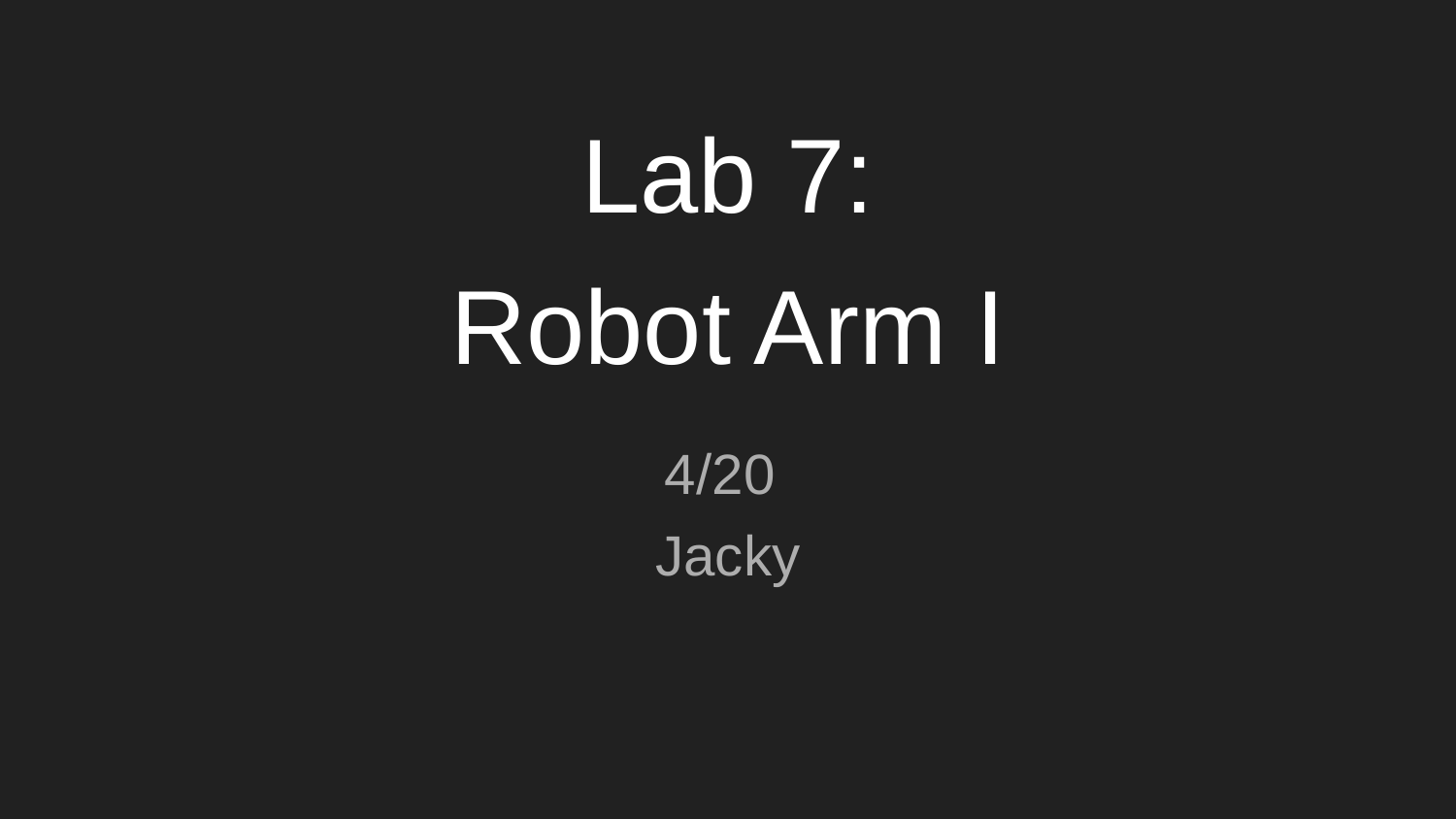

Lab 7:
Robot Arm I

4/20
Jacky